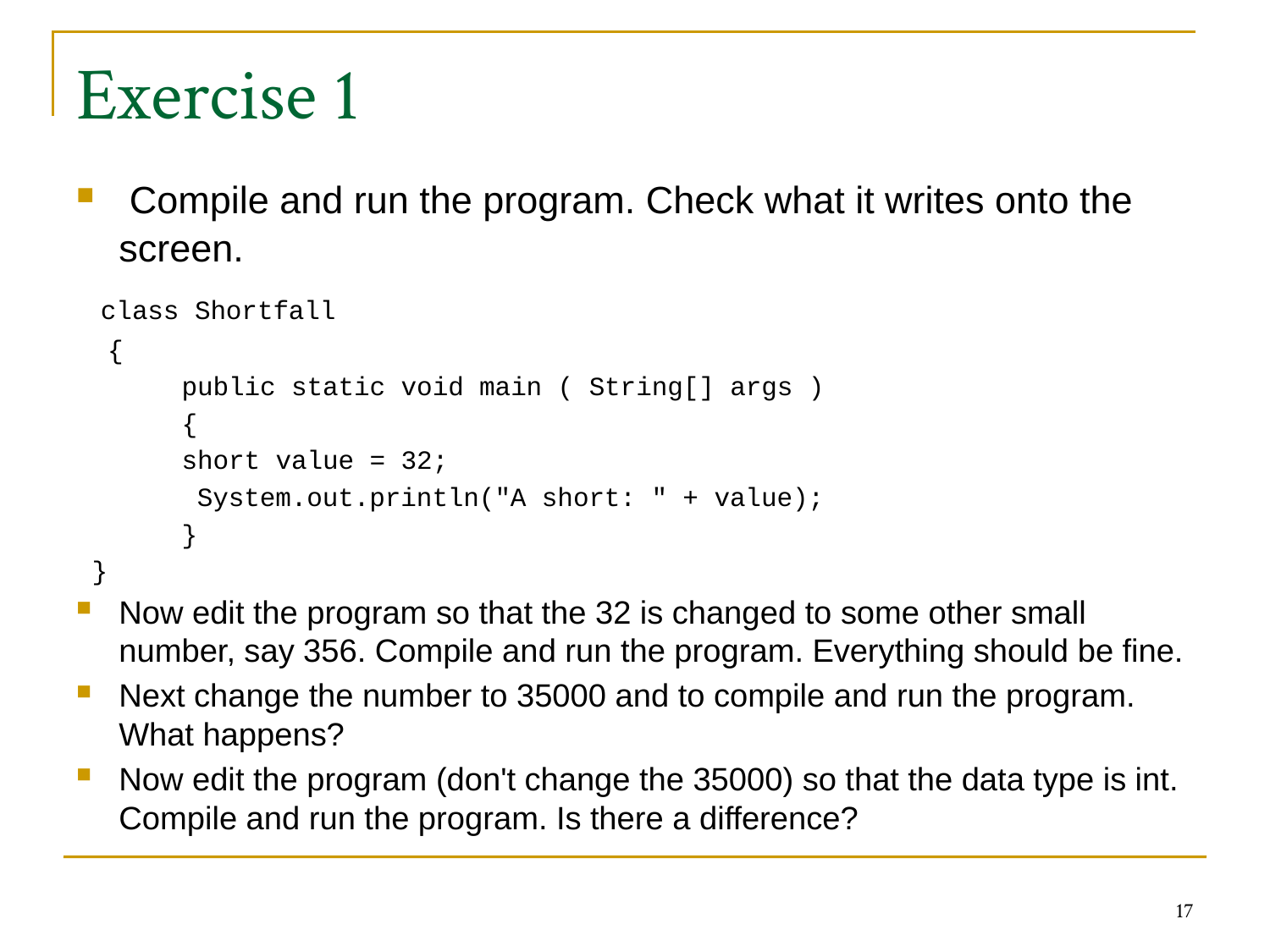

# Exercise 1
 Compile and run the program. Check what it writes onto the screen.
 class Shortfall
  {
	public static void main ( String[] args )
	{
		short value = 32;
		 System.out.println("A short: " + value);
 	}
 }
Now edit the program so that the 32 is changed to some other small number, say 356. Compile and run the program. Everything should be fine.
Next change the number to 35000 and to compile and run the program. What happens?
Now edit the program (don't change the 35000) so that the data type is int. Compile and run the program. Is there a difference?

17